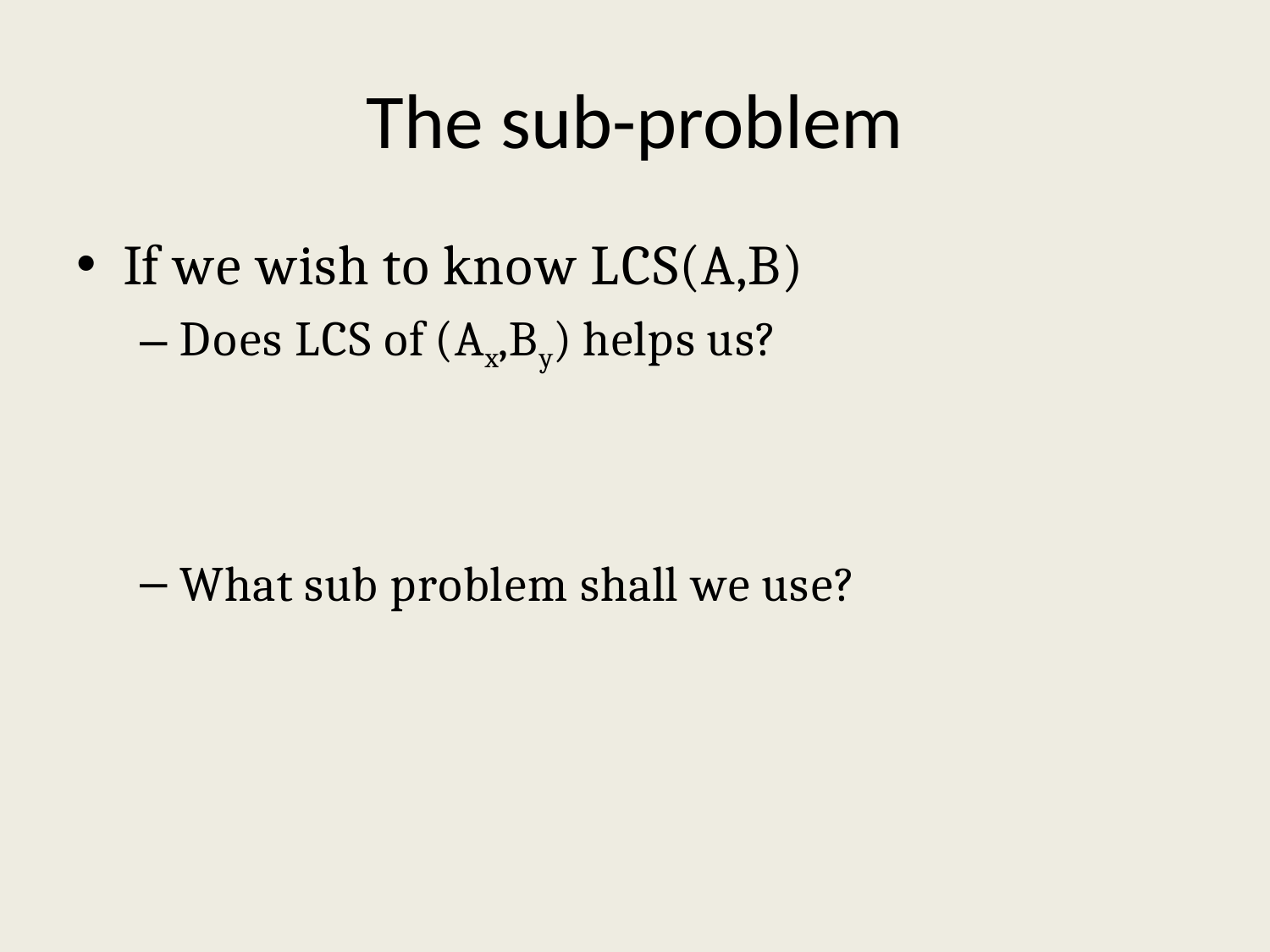

# The sub-problem
If we wish to know LCS(A,B)
Does LCS of (Ax,By) helps us?

What sub problem shall we use?